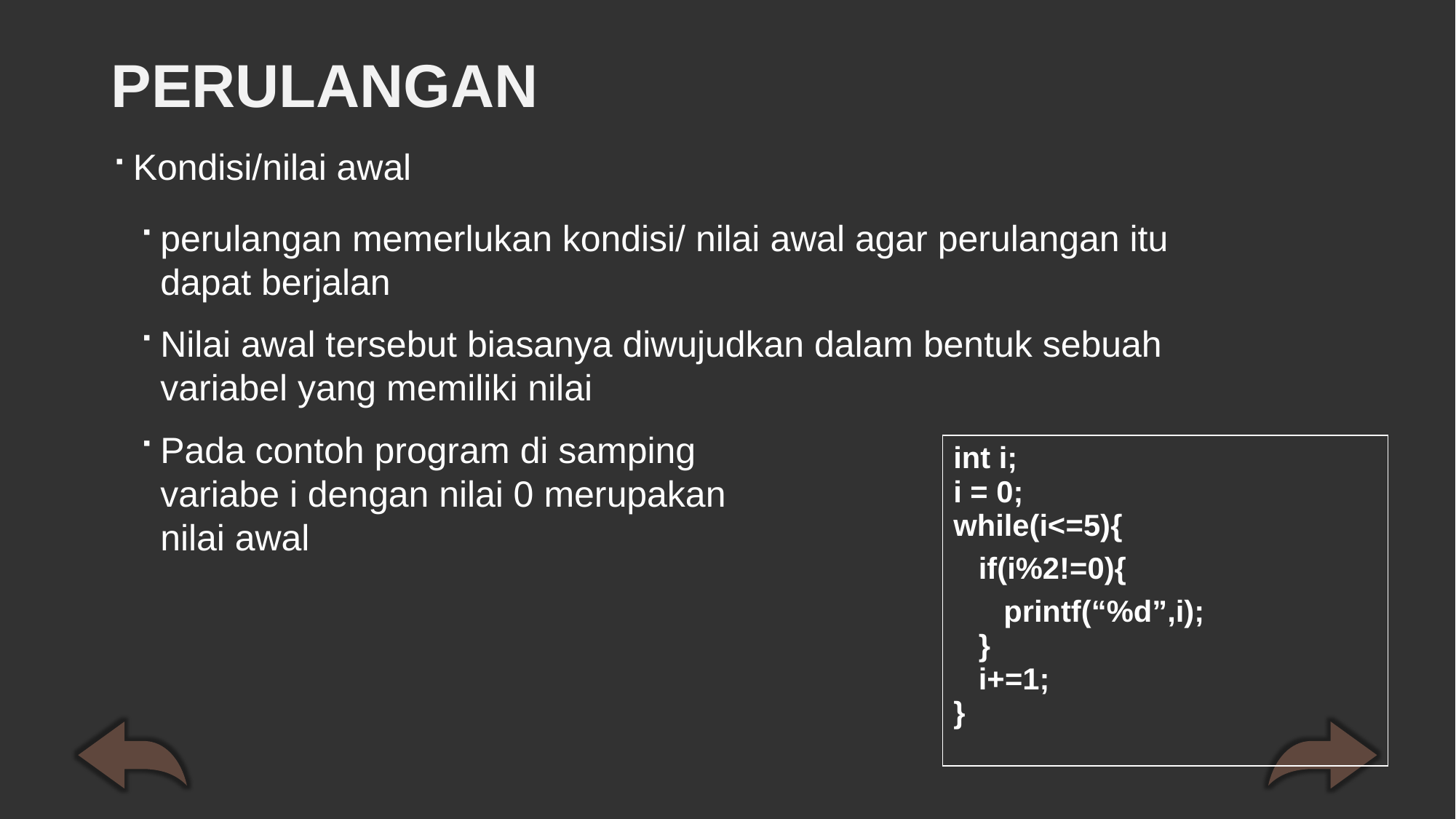

# PERULANGAN
Kondisi/nilai awal
perulangan memerlukan kondisi/ nilai awal agar perulangan itu dapat berjalan
Nilai awal tersebut biasanya diwujudkan dalam bentuk sebuah variabel yang memiliki nilai
Pada contoh program di samping
variabe i dengan nilai 0 merupakan
nilai awal
| int i; i = 0; while(i<=5){ if(i%2!=0){ printf(“%d”,i); } i+=1; } |
| --- |